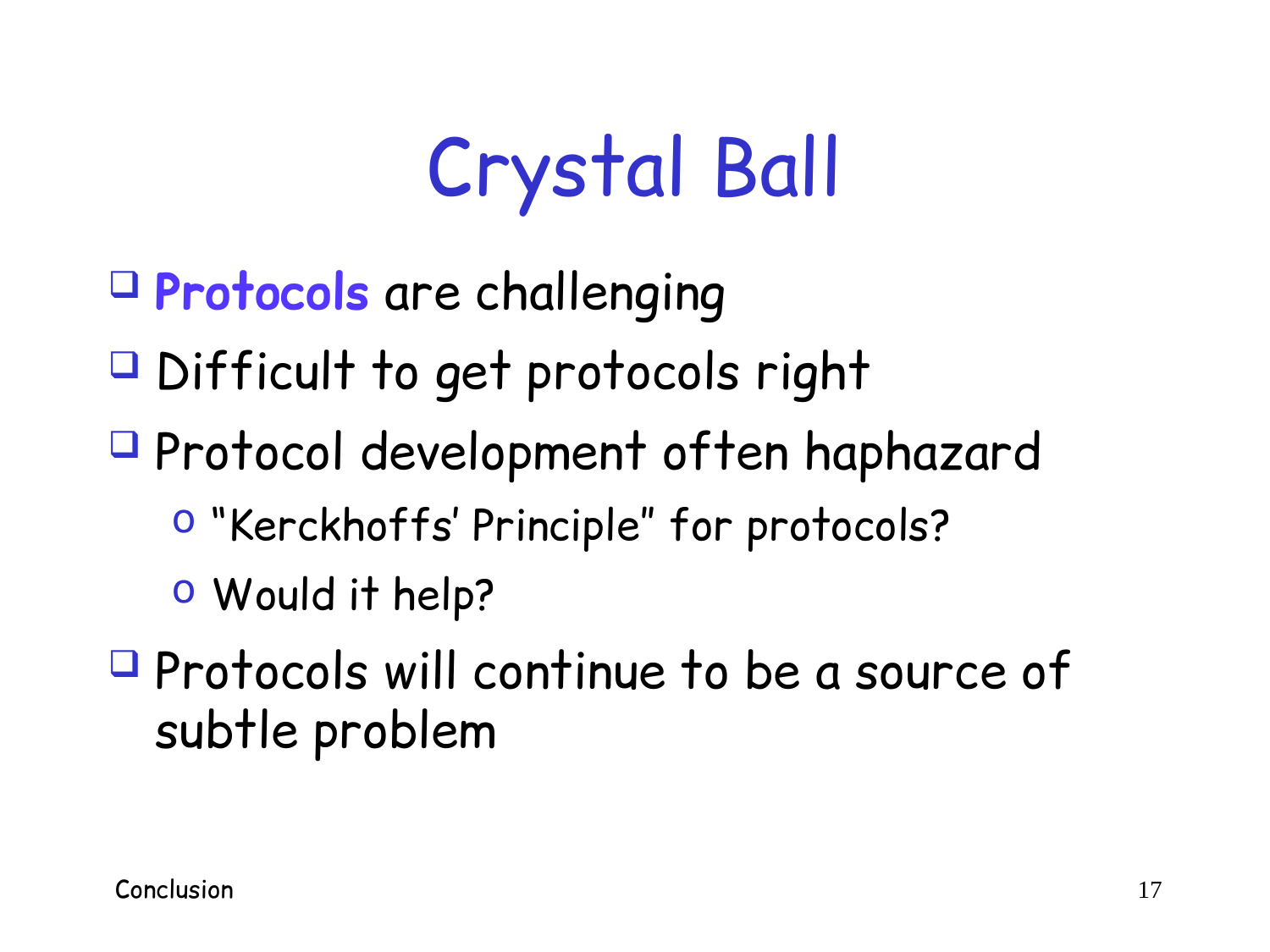

# Crystal Ball
Protocols are challenging
Difficult to get protocols right
Protocol development often haphazard
“Kerckhoffs’ Principle” for protocols?
Would it help?
Protocols will continue to be a source of subtle problem
 Conclusion                                                                                                                          17